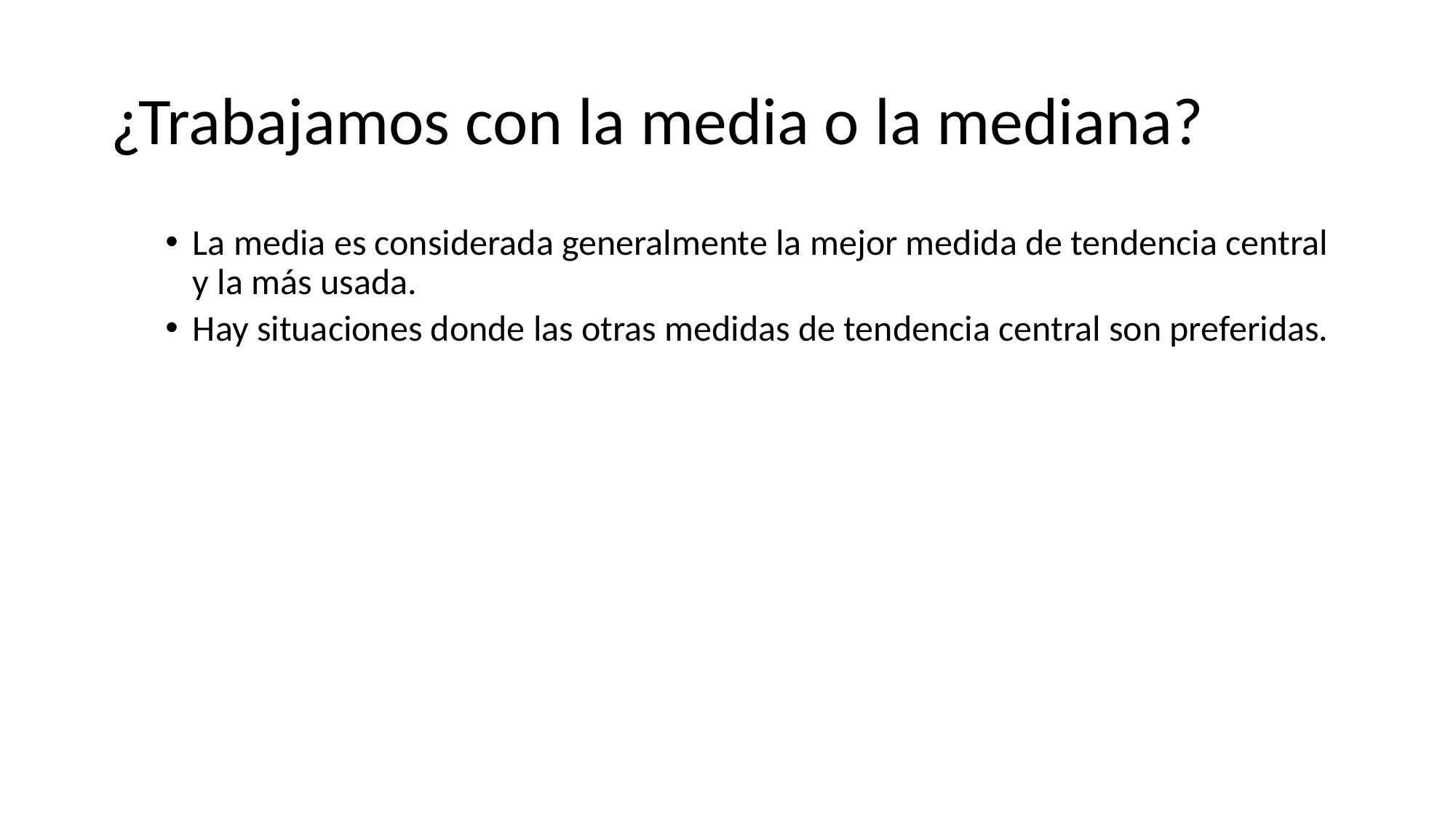

# ¿Trabajamos con la media o la mediana?
La media es considerada generalmente la mejor medida de tendencia central y la más usada.
Hay situaciones donde las otras medidas de tendencia central son preferidas.